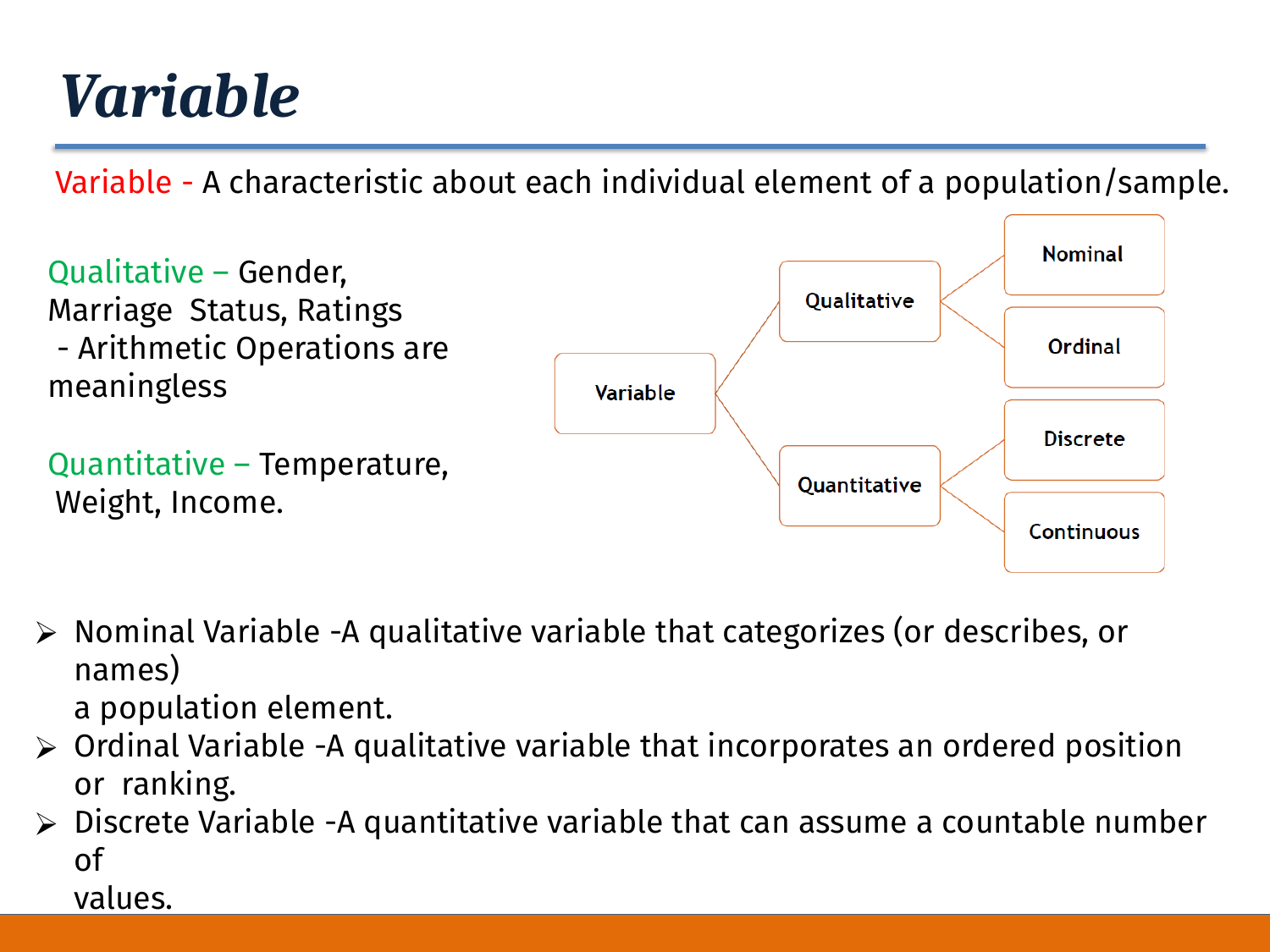

# Variable

Variable - A characteristic about each individual element of a population/sample.

Qualitative – Gender, Marriage  Status, Ratings
- Arithmetic Operations are
meaningless

Quantitative – Temperature,  Weight, Income.

Nominal Variable -A qualitative variable that categorizes (or describes, or names)
a population element.
Ordinal Variable -A qualitative variable that incorporates an ordered position or  ranking.
Discrete Variable -A quantitative variable that can assume a countable number of
values.
Continuous Variable -A quantitative variable that can assume an uncountable  number of values.